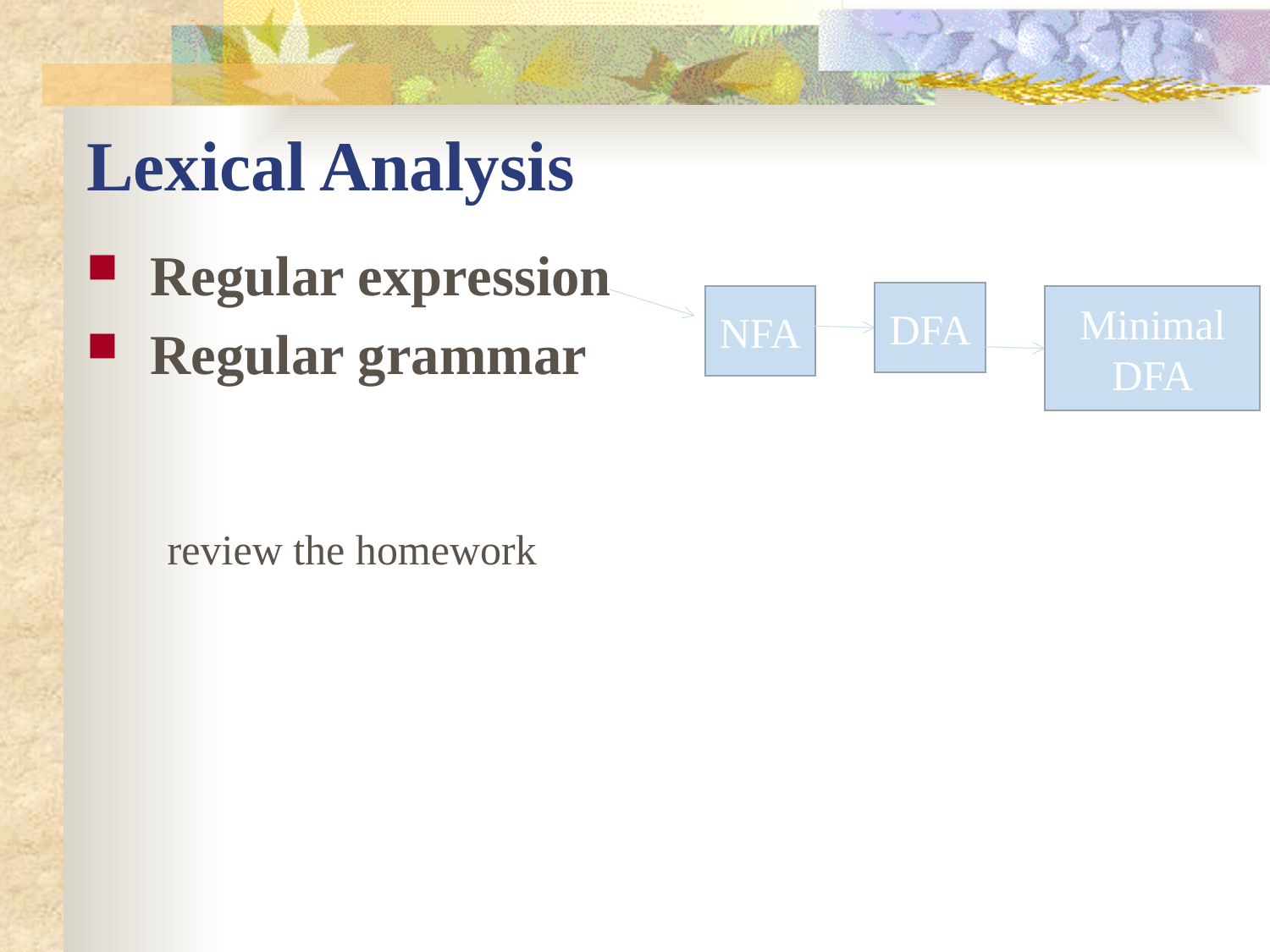

# Lexical Analysis
Regular expression
Regular grammar
DFA
Minimal
DFA
NFA
review the homework